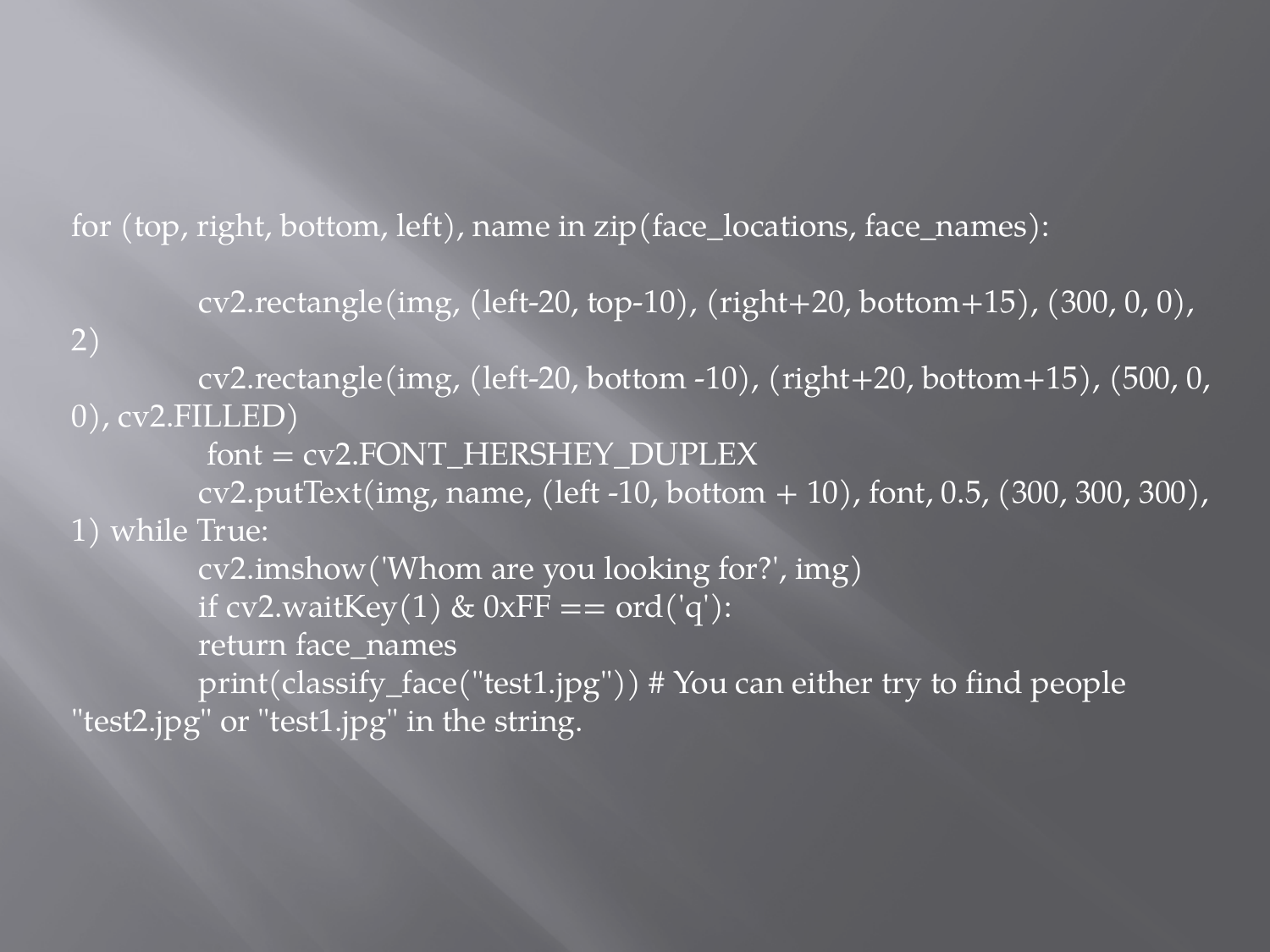

for (top, right, bottom, left), name in zip(face_locations, face_names):

	cv2.rectangle(img, (left-20, top-10), (right+20, bottom+15), (300, 0, 0), 2)
	cv2.rectangle(img, (left-20, bottom -10), (right+20, bottom+15), (500, 0, 0), cv2.FILLED)
	 font = cv2.FONT_HERSHEY_DUPLEX
	cv2.putText(img, name, (left -10, bottom + 10), font, 0.5, (300, 300, 300), 1) while True:
	cv2.imshow('Whom are you looking for?', img)
	if cv2.waitKey(1) & 0xFF == ord('q'):
	return face_names
	print(classify_face("test1.jpg")) # You can either try to find people "test2.jpg" or "test1.jpg" in the string.